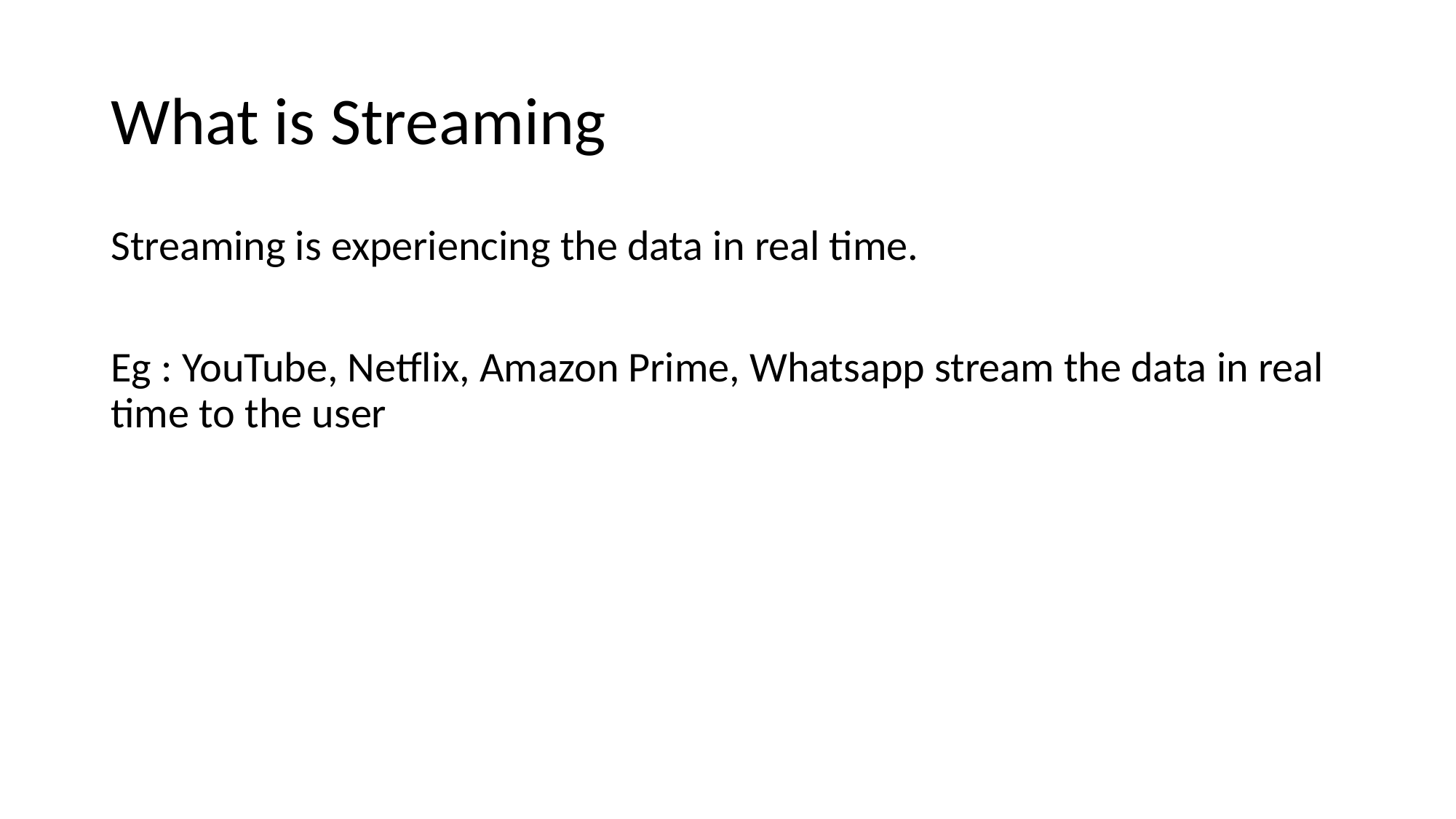

# What is Streaming
Streaming is experiencing the data in real time.

Eg : YouTube, Netflix, Amazon Prime, Whatsapp stream the data in real time to the user